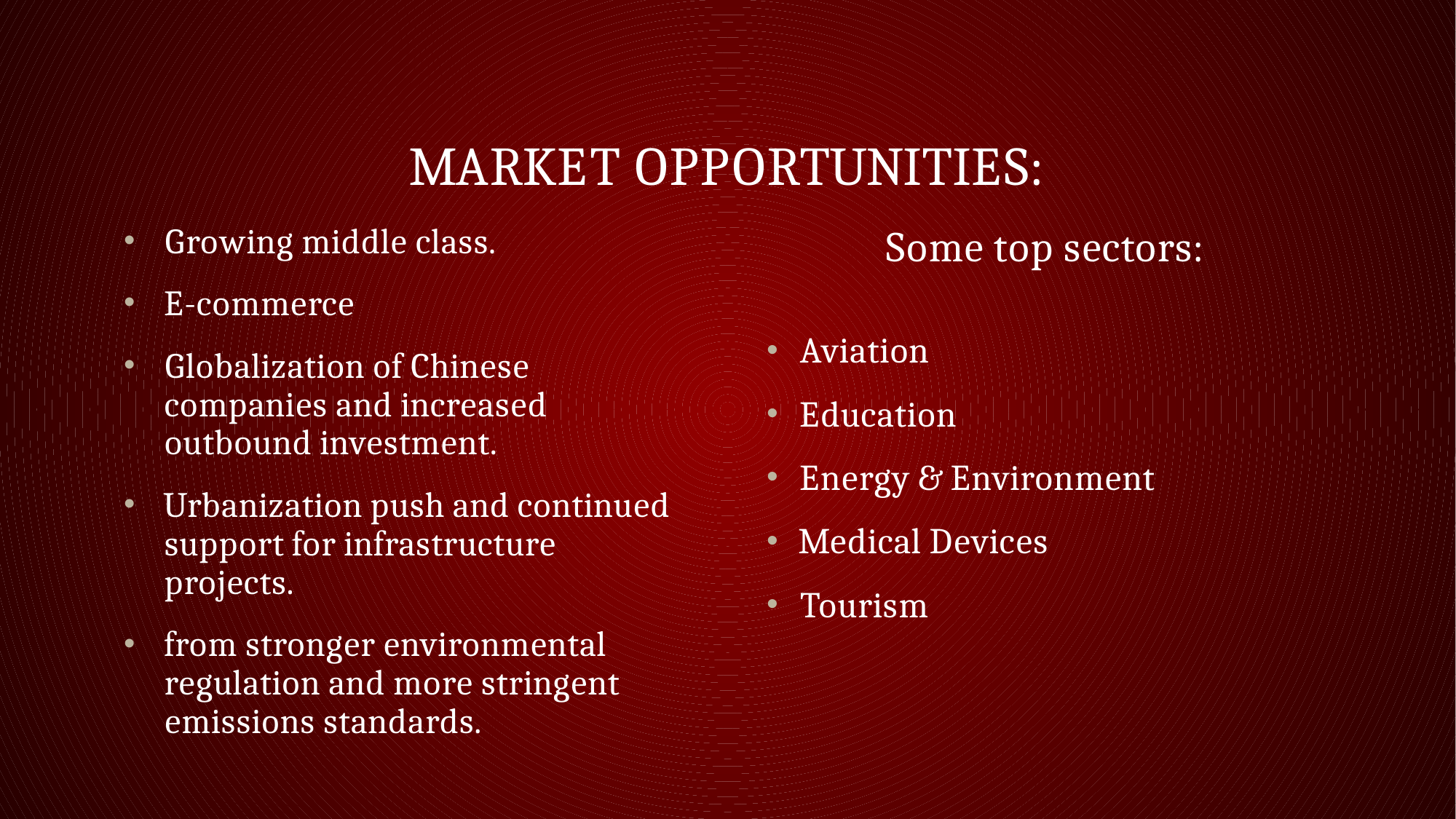

# Market opportunities:
Growing middle class.
E-commerce
Globalization of Chinese companies and increased outbound investment.
Urbanization push and continued support for infrastructure projects.
from stronger environmental regulation and more stringent emissions standards.

Some top sectors:

Aviation
Education
Energy & Environment
Medical Devices
Tourism